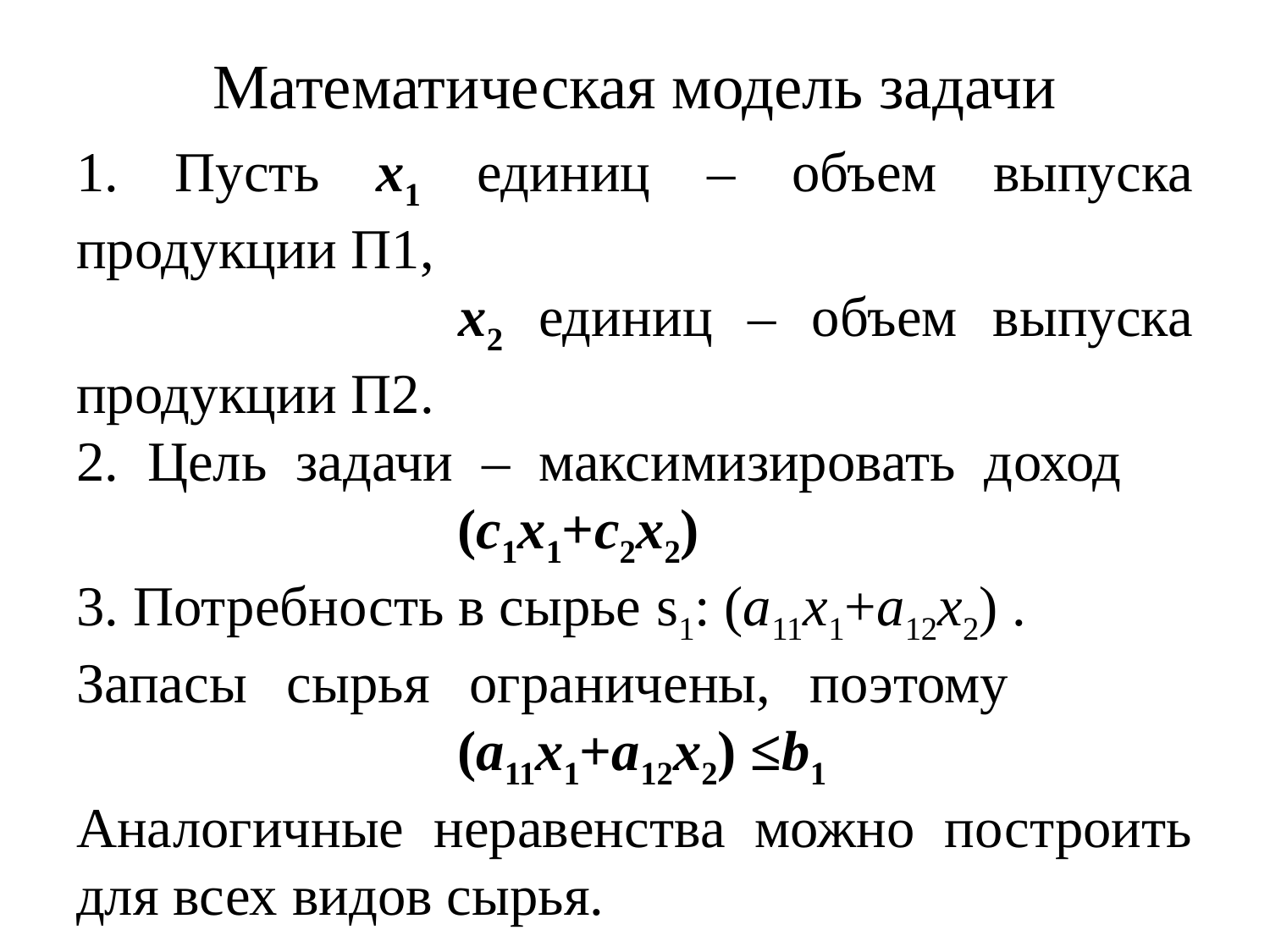

# Математическая модель задачи
1. Пусть x1 единиц – объем выпуска продукции П1,
	 	   x2 единиц – объем выпуска продукции П2.
2. Цель задачи – максимизировать доход  				(c1x1+c2x2)
3. Потребность в сырье s1: (a11x1+a12x2) .
Запасы сырья ограничены, поэтому 					(a11x1+a12x2) ≤b1
Аналогичные неравенства можно построить для всех видов сырья.